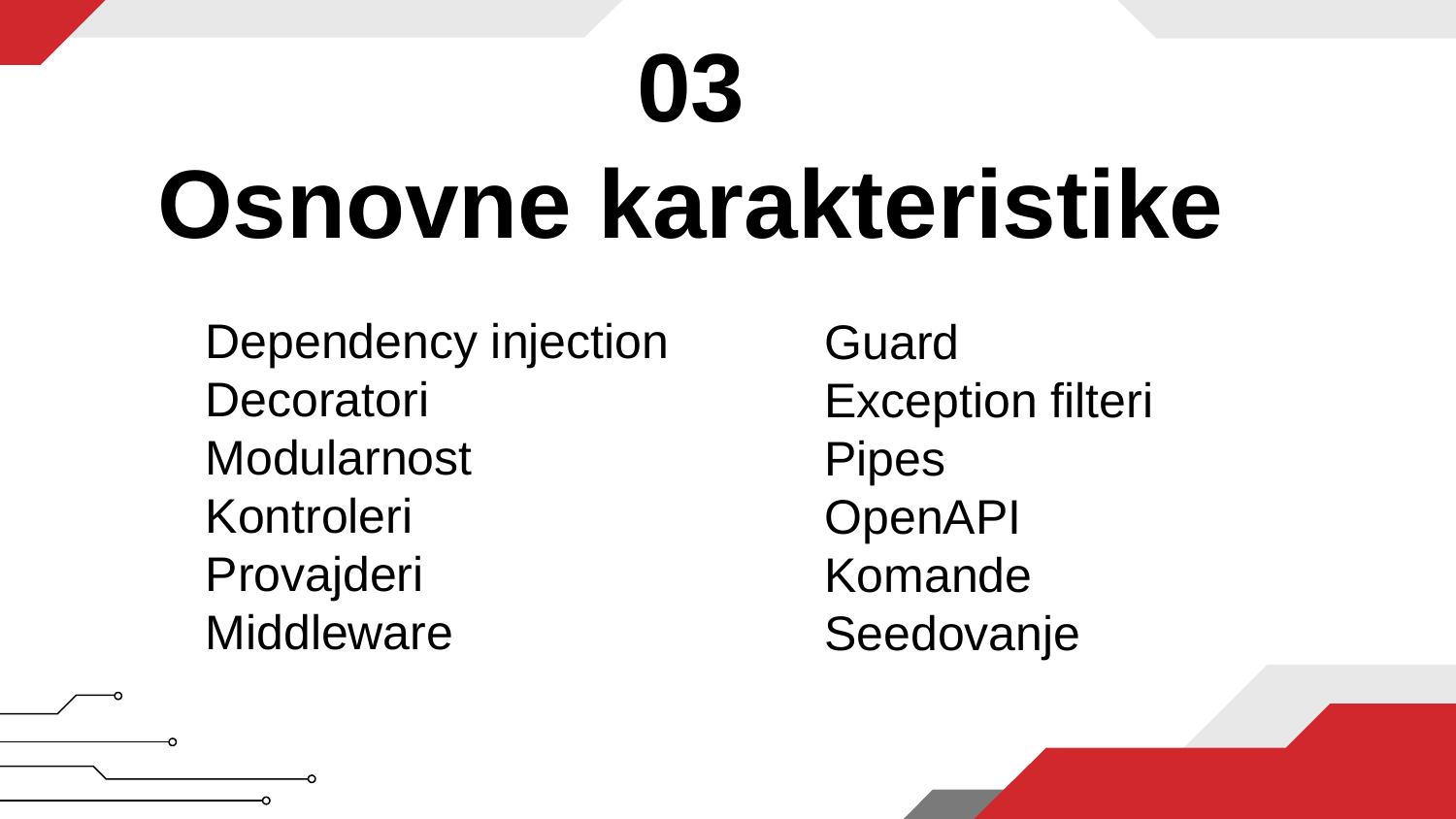

# 03 Osnovne karakteristike
Dependency injection
Decoratori
Modularnost
Kontroleri
Provajderi
Middleware
Guard
Exception filteri
Pipes
OpenAPI
Komande
Seedovanje